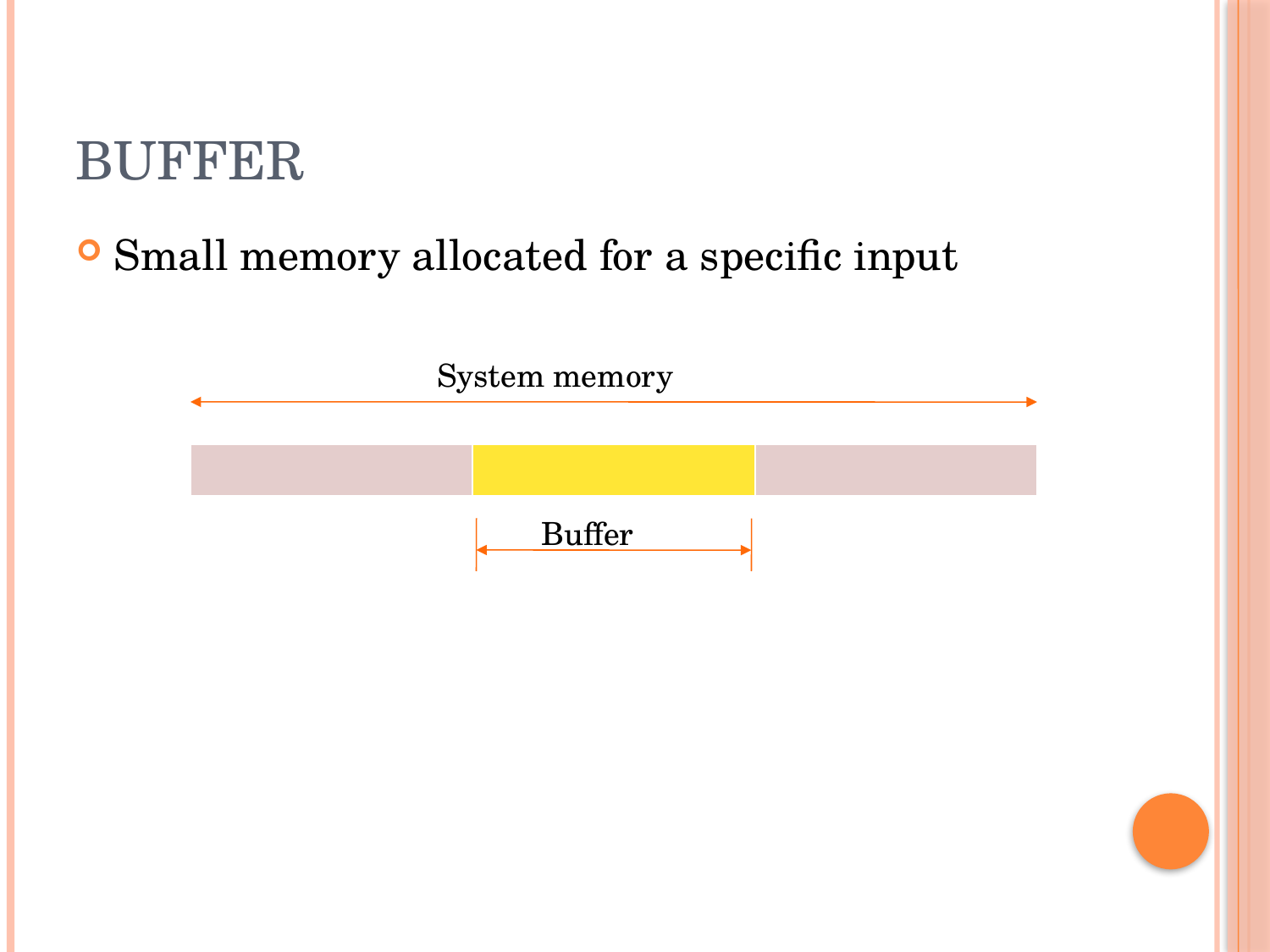

Buffer
Small memory allocated for a specific input
System memory

|  |  |  |
| --- | --- | --- |
Buffer